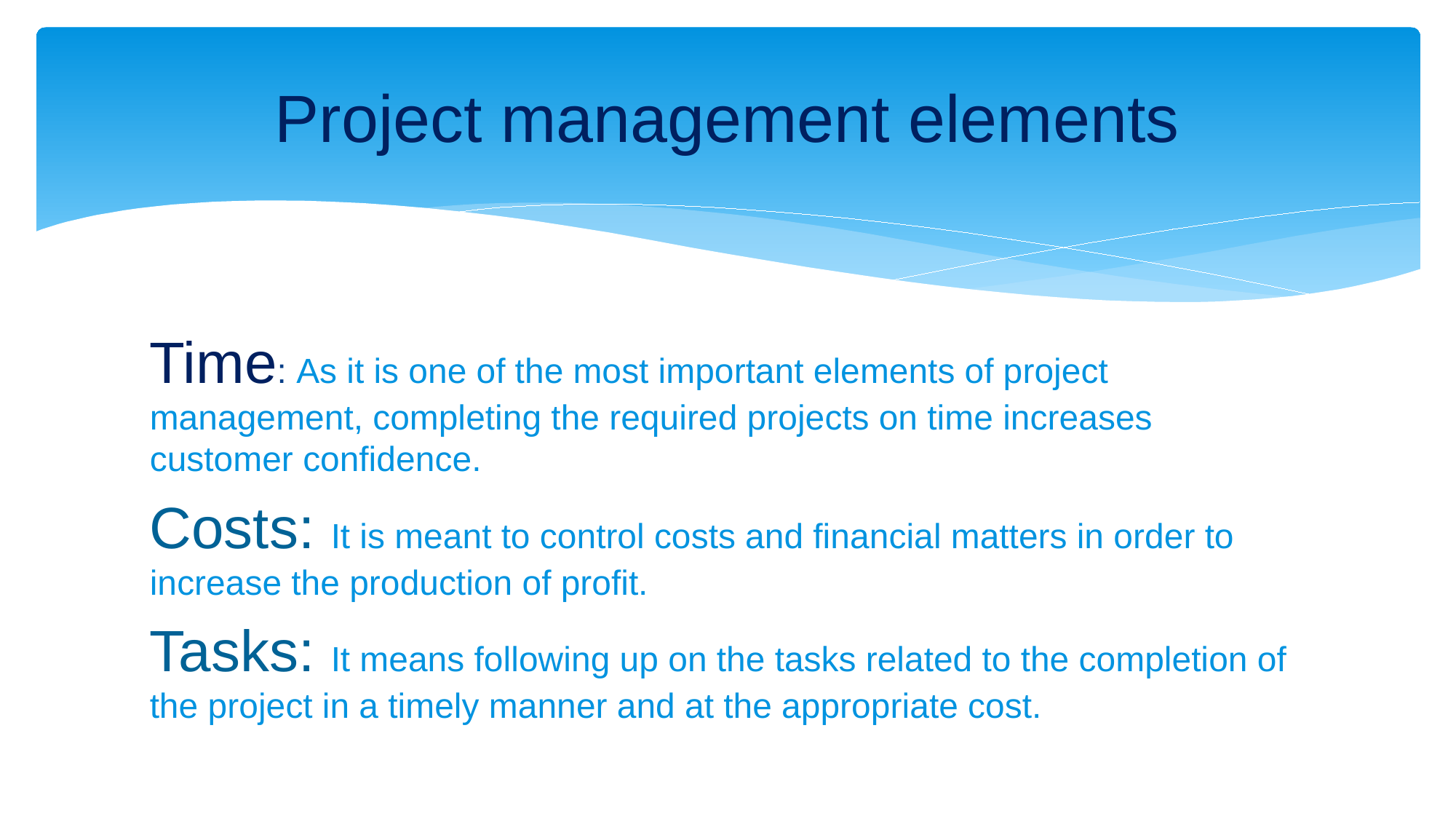

# Project management elements
Time: As it is one of the most important elements of project management, completing the required projects on time increases customer confidence.
Costs: It is meant to control costs and financial matters in order to increase the production of profit.
Tasks: It means following up on the tasks related to the completion of the project in a timely manner and at the appropriate cost.